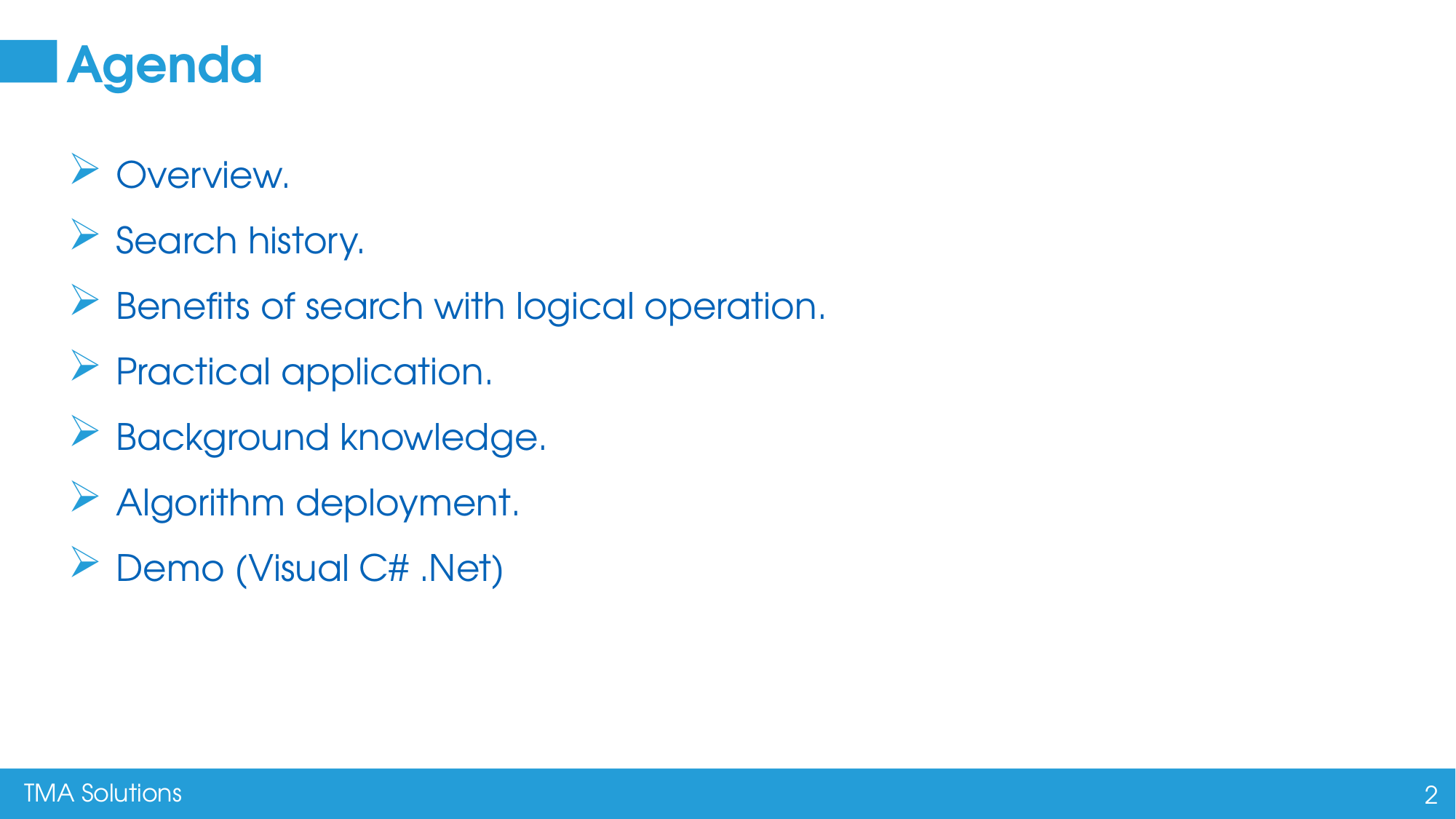

# Agenda
Overview.
Search history.
Benefits of search with logical operation.
Practical application.
Background knowledge.
Algorithm deployment.
Demo (Visual C# .Net)